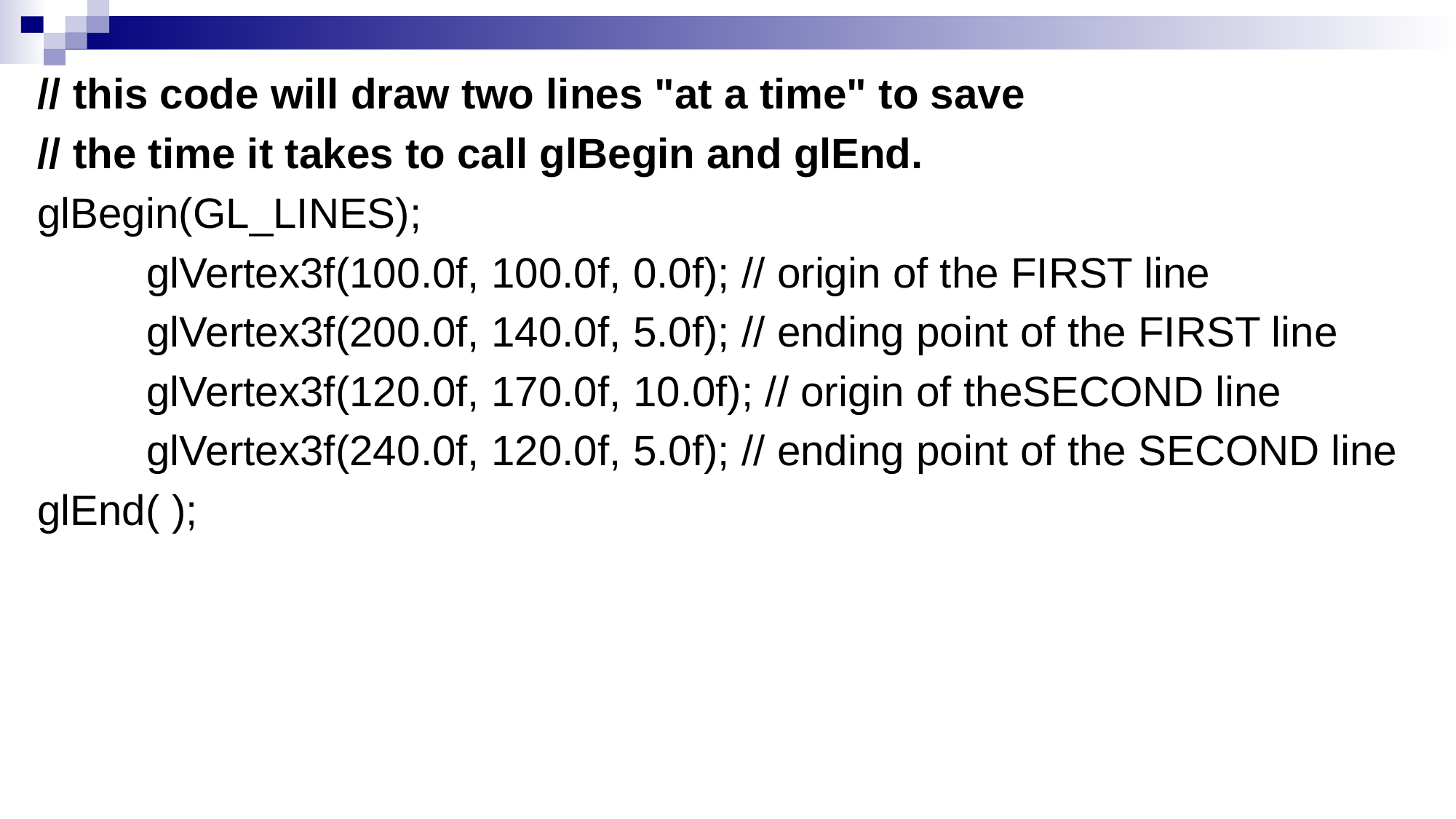

// this code will draw two lines "at a time" to save
// the time it takes to call glBegin and glEnd.
glBegin(GL_LINES);
	glVertex3f(100.0f, 100.0f, 0.0f); // origin of the FIRST line
	glVertex3f(200.0f, 140.0f, 5.0f); // ending point of the FIRST line
	glVertex3f(120.0f, 170.0f, 10.0f); // origin of theSECOND line
	glVertex3f(240.0f, 120.0f, 5.0f); // ending point of the SECOND line
glEnd( );